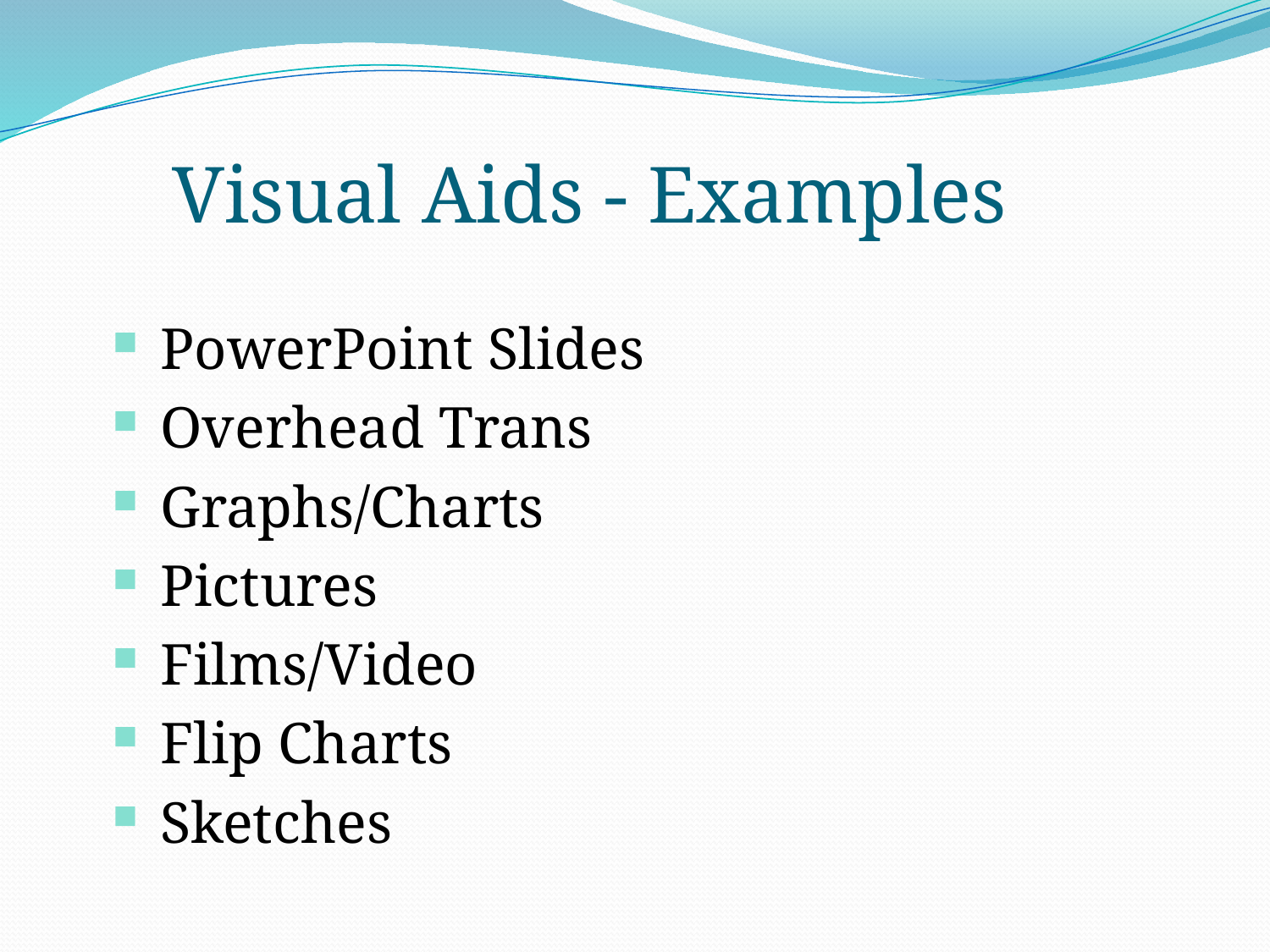

Visual Aids - Examples
PowerPoint Slides
Overhead Trans
Graphs/Charts
Pictures
Films/Video
Flip Charts
Sketches